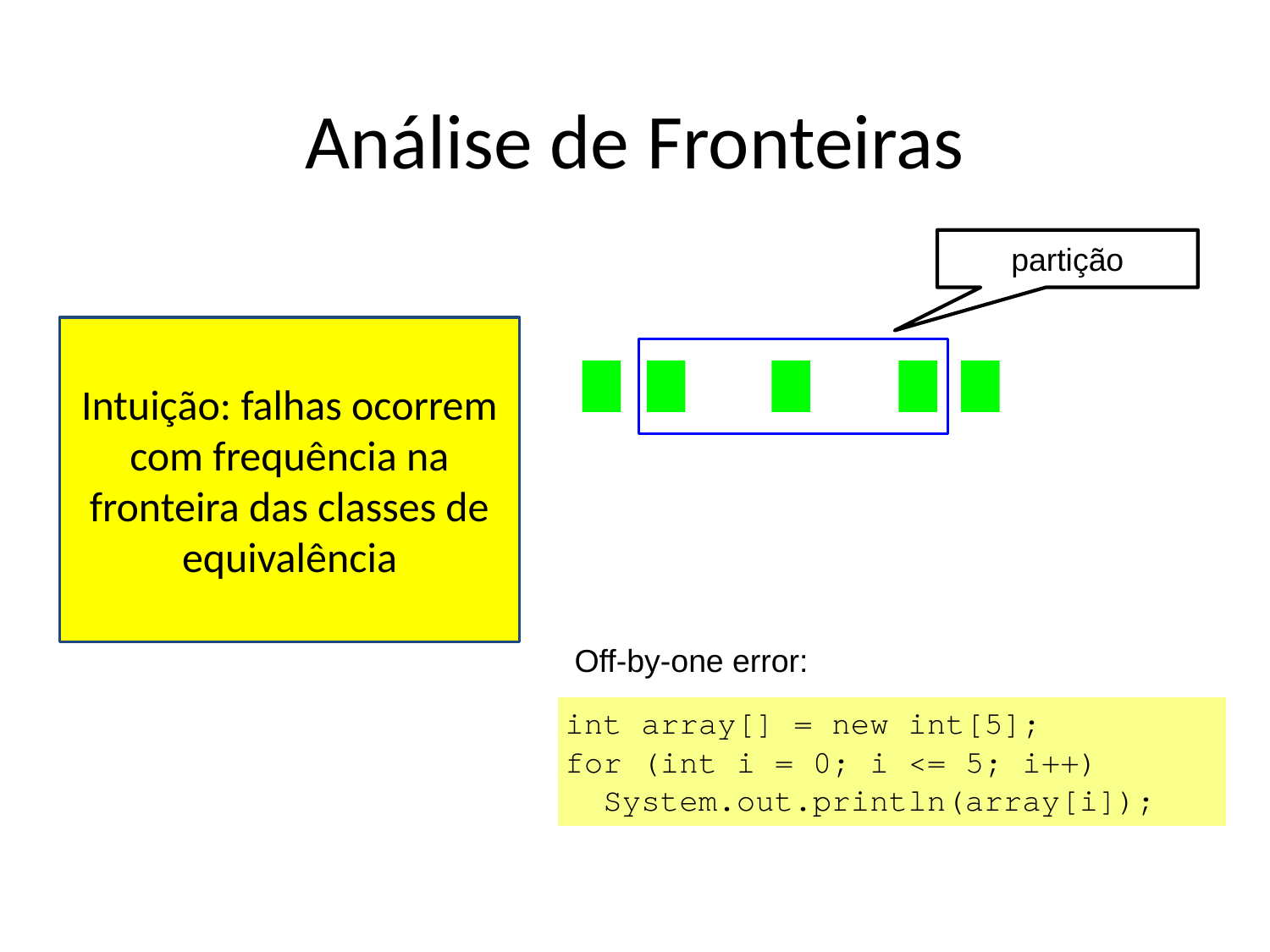

Análise de Fronteiras
partição

Intuição: falhas ocorrem com frequência na fronteira das classes de equivalência

Off-by-one error:

| int array[] = new int[5]; for (int i = 0; i <= 5; i++) System.out.println(array[i]); |
| --- |